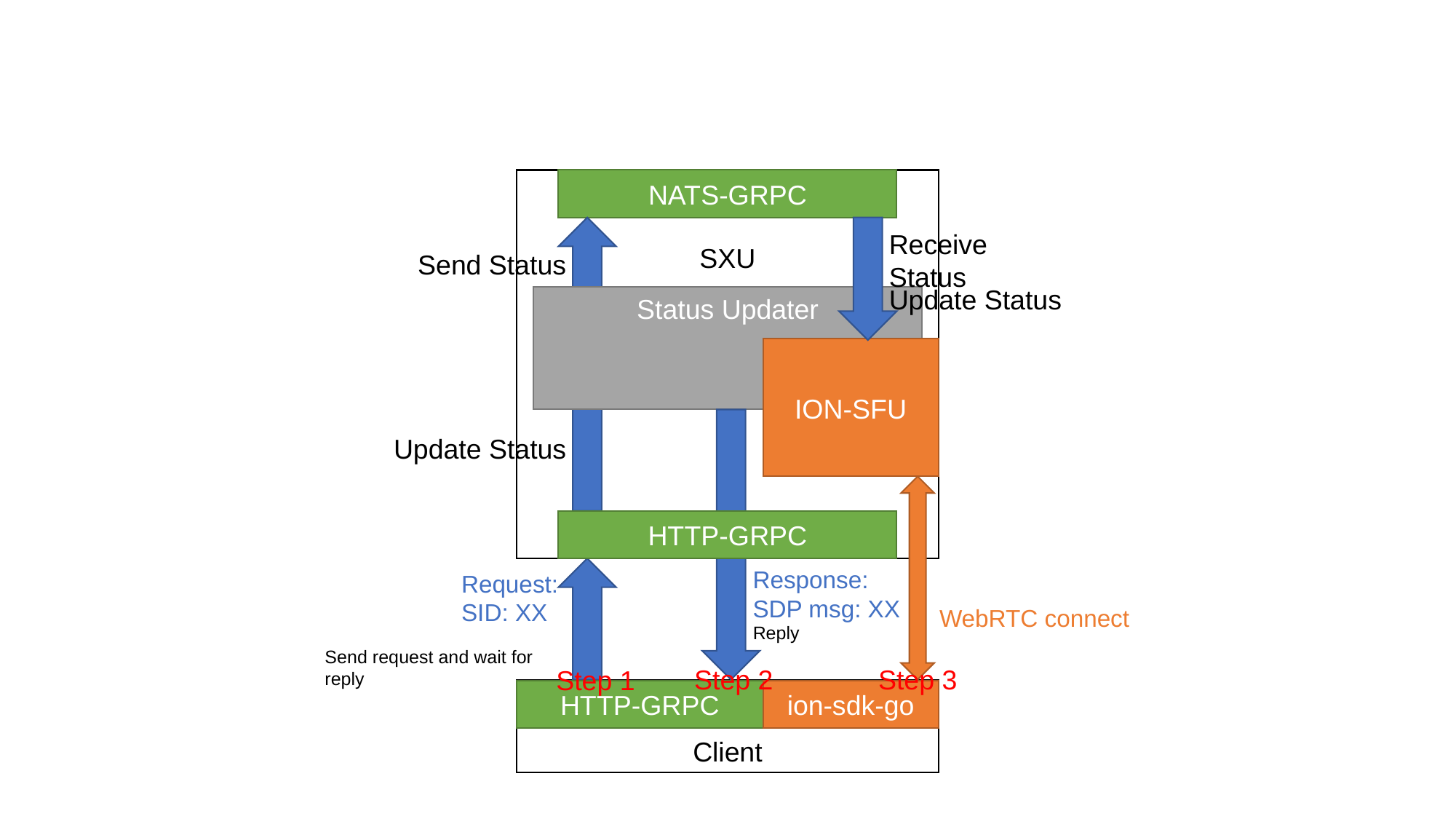

SXU
NATS-GRPC

Receive Status
Send Status
Update Status
Status Updater
ION-SFU

Update Status
HTTP-GRPC

Response:
SDP msg: XX

Request:
SID: XX
WebRTC connect
Reply
Send request and wait for reply
Step 2
Step 3
Step 1
Client
ion-sdk-go
HTTP-GRPC